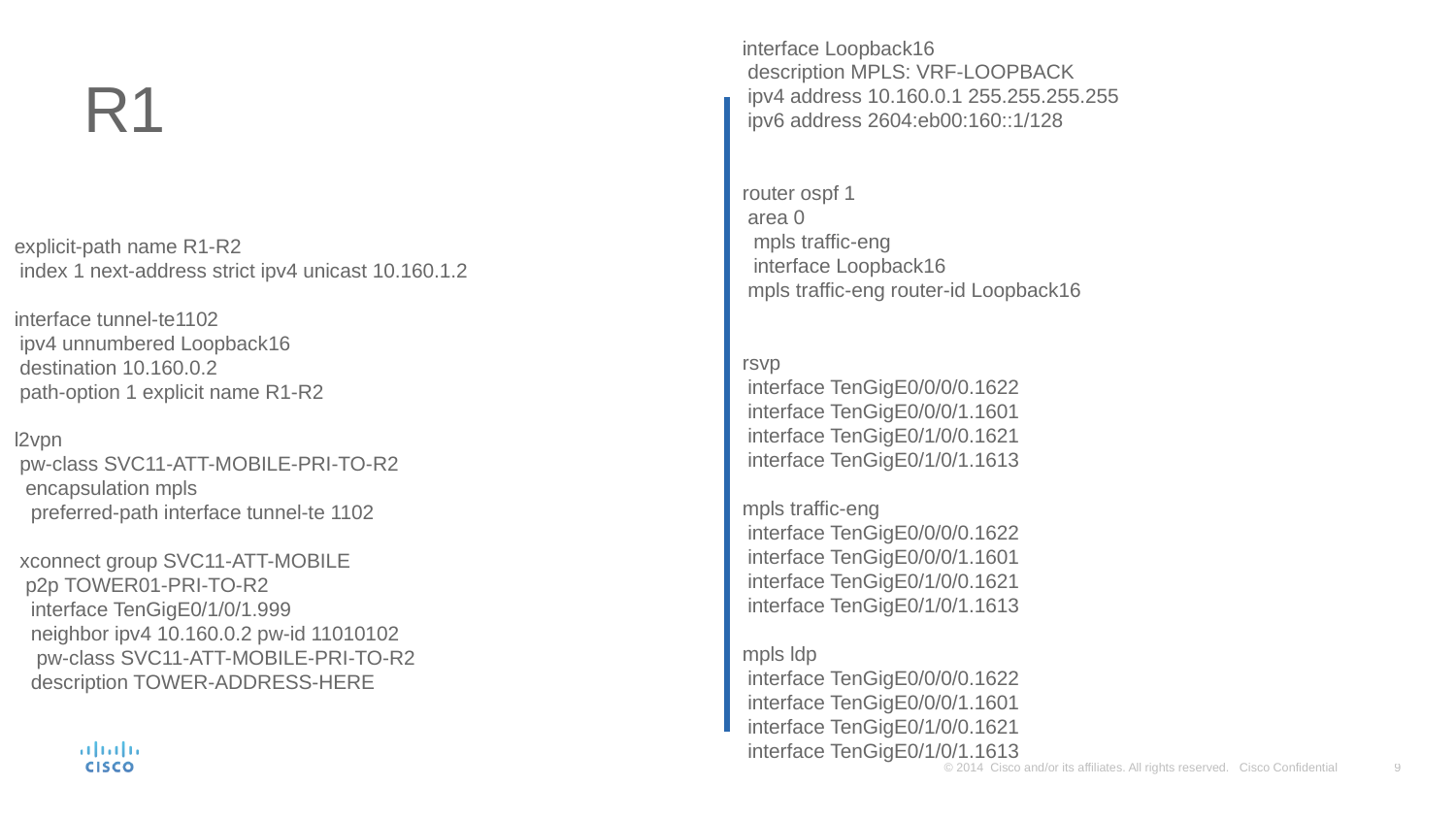

interface Loopback16
 description MPLS: VRF-LOOPBACK
 ipv4 address 10.160.0.1 255.255.255.255
 ipv6 address 2604:eb00:160::1/128

router ospf 1
 area 0
  mpls traffic-eng
  interface Loopback16
 mpls traffic-eng router-id Loopback16

rsvp
 interface TenGigE0/0/0/0.1622
 interface TenGigE0/0/0/1.1601
 interface TenGigE0/1/0/0.1621
 interface TenGigE0/1/0/1.1613

mpls traffic-eng
 interface TenGigE0/0/0/0.1622
 interface TenGigE0/0/0/1.1601
 interface TenGigE0/1/0/0.1621
 interface TenGigE0/1/0/1.1613

mpls ldp
 interface TenGigE0/0/0/0.1622
 interface TenGigE0/0/0/1.1601
 interface TenGigE0/1/0/0.1621
 interface TenGigE0/1/0/1.1613
# R1
explicit-path name R1-R2
 index 1 next-address strict ipv4 unicast 10.160.1.2

interface tunnel-te1102
 ipv4 unnumbered Loopback16
 destination 10.160.0.2
 path-option 1 explicit name R1-R2

l2vpn
 pw-class SVC11-ATT-MOBILE-PRI-TO-R2
  encapsulation mpls
   preferred-path interface tunnel-te 1102

 xconnect group SVC11-ATT-MOBILE
  p2p TOWER01-PRI-TO-R2
   interface TenGigE0/1/0/1.999
   neighbor ipv4 10.160.0.2 pw-id 11010102
    pw-class SVC11-ATT-MOBILE-PRI-TO-R2
   description TOWER-ADDRESS-HERE